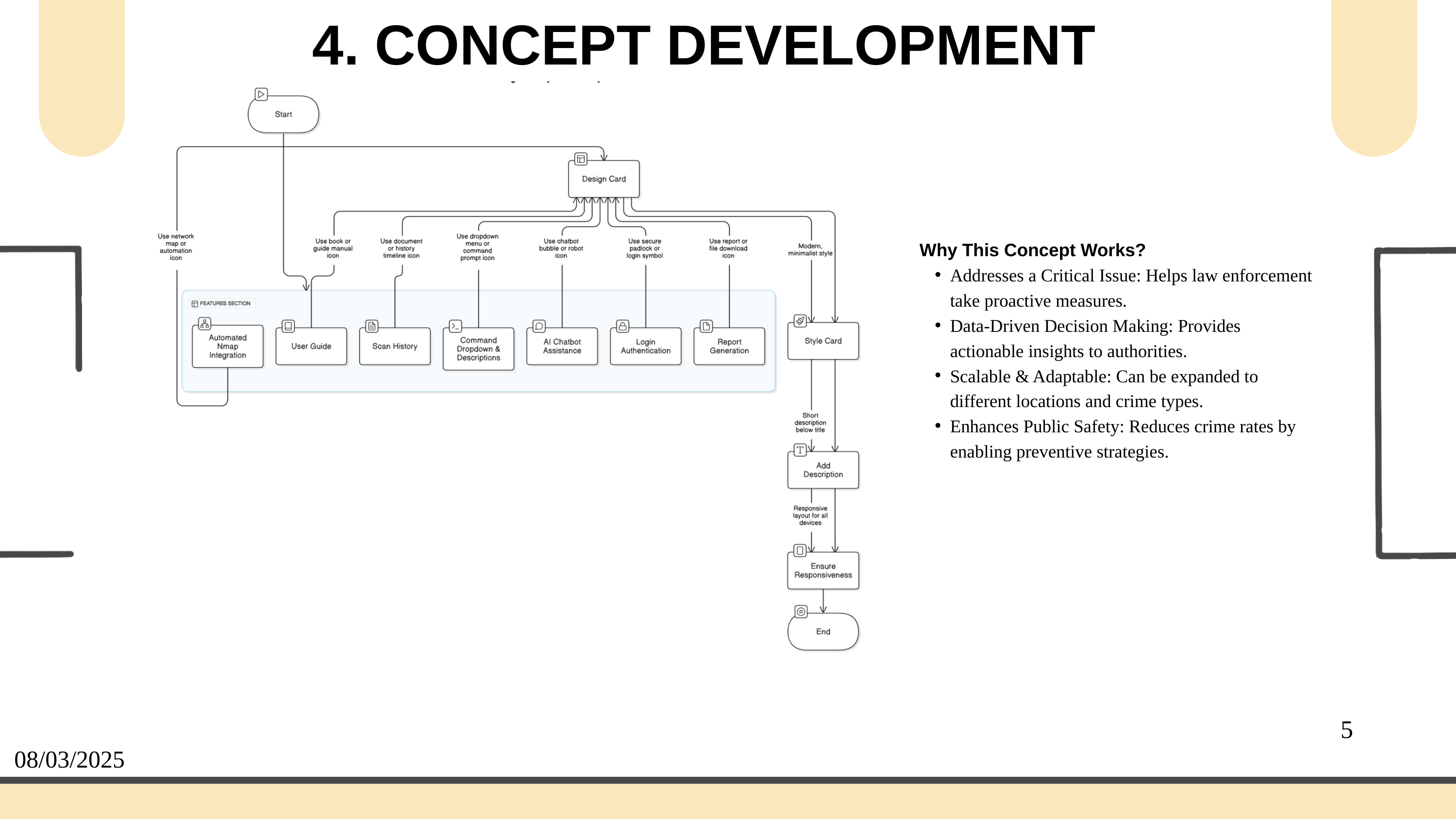

4. CONCEPT DEVELOPMENT

Why This Concept Works?
Addresses a Critical Issue: Helps law enforcement take proactive measures.
Data-Driven Decision Making: Provides actionable insights to authorities.
Scalable & Adaptable: Can be expanded to different locations and crime types.
Enhances Public Safety: Reduces crime rates by enabling preventive strategies.

5
08/03/2025